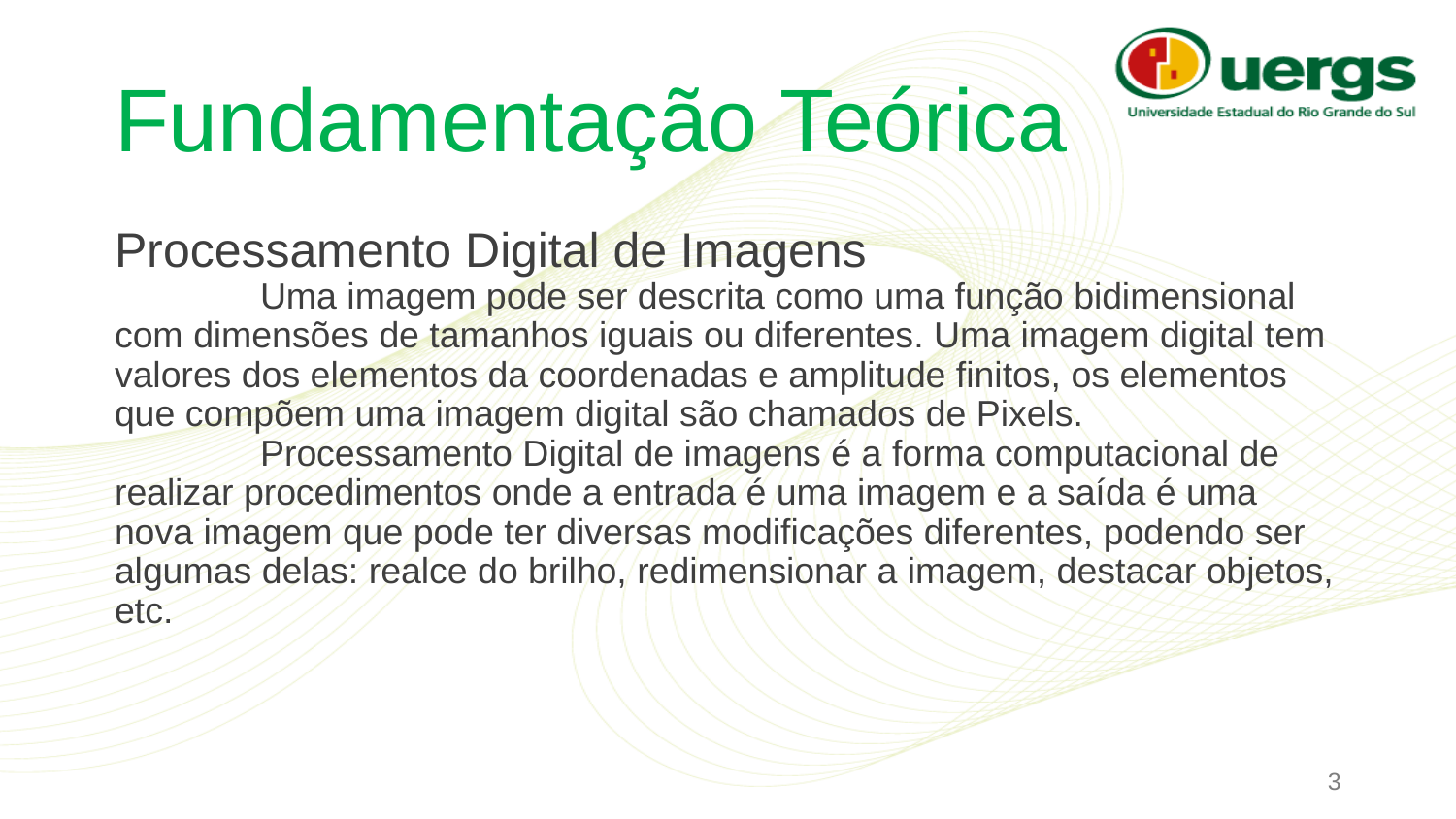

# Fundamentação Teórica
Processamento Digital de Imagens
	Uma imagem pode ser descrita como uma função bidimensional com dimensões de tamanhos iguais ou diferentes. Uma imagem digital tem valores dos elementos da coordenadas e amplitude finitos, os elementos que compõem uma imagem digital são chamados de Pixels.
	Processamento Digital de imagens é a forma computacional de realizar procedimentos onde a entrada é uma imagem e a saída é uma nova imagem que pode ter diversas modificações diferentes, podendo ser algumas delas: realce do brilho, redimensionar a imagem, destacar objetos, etc.
3